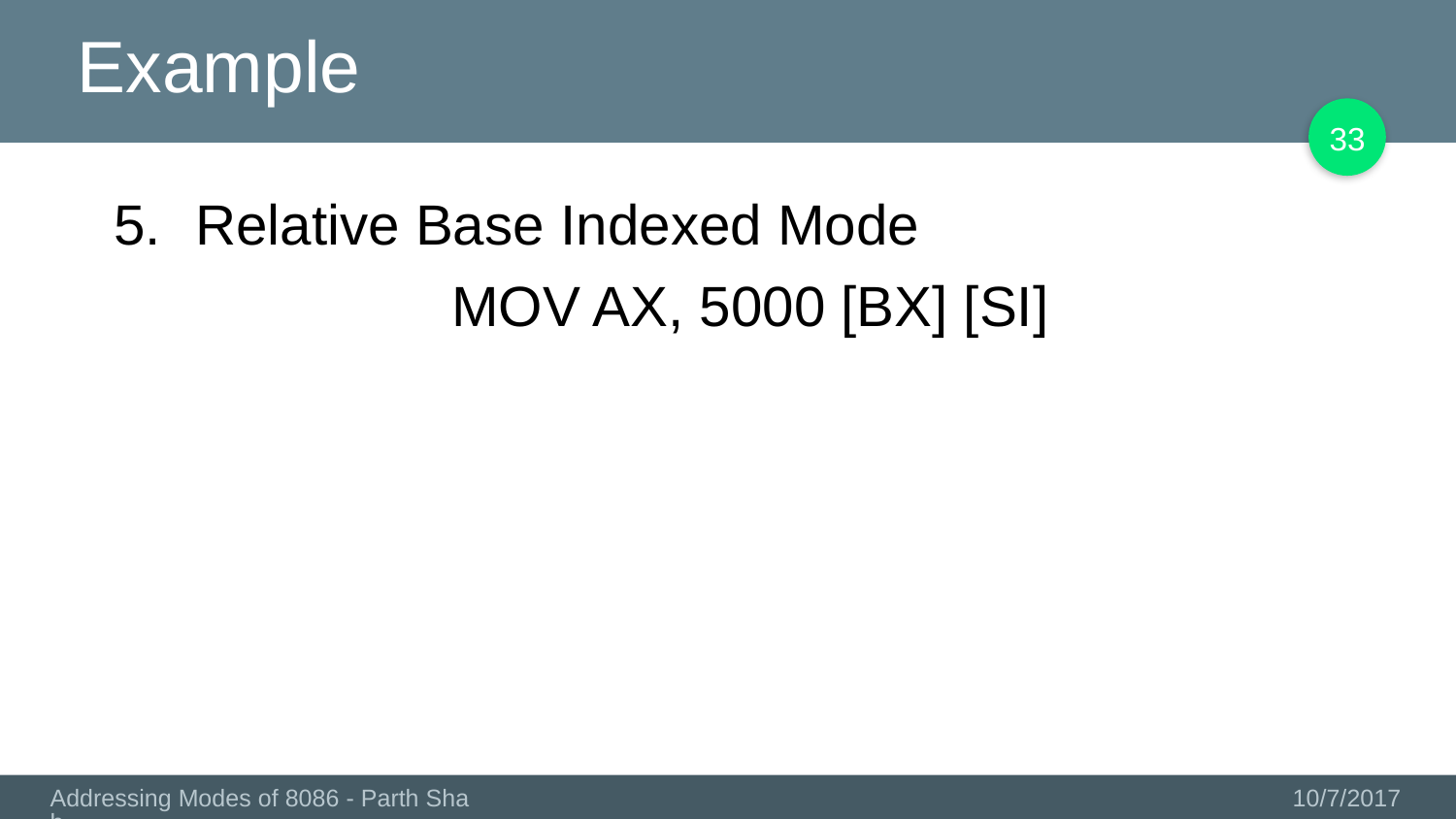

# Example
33
Relative Base Indexed Mode
MOV AX, 5000 [BX] [SI]
Addressing Modes of 8086 - Parth Shah
10/7/2017